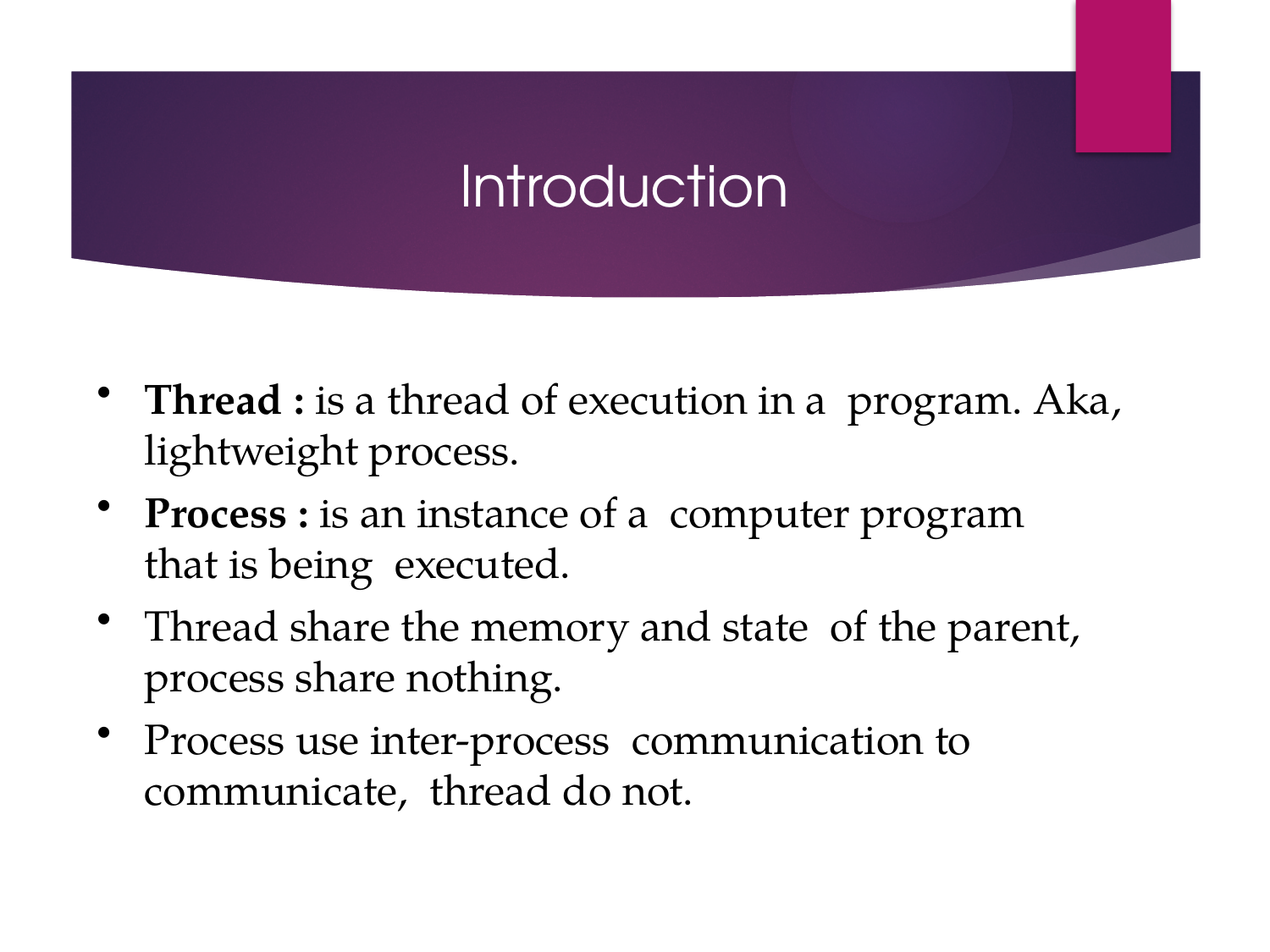

# Introduction
Thread : is a thread of execution in a  program. Aka, lightweight process.
Process : is an instance of a  computer program that is being  executed.
Thread share the memory and state  of the parent, process share nothing.
Process use inter-process  communication to communicate,  thread do not.